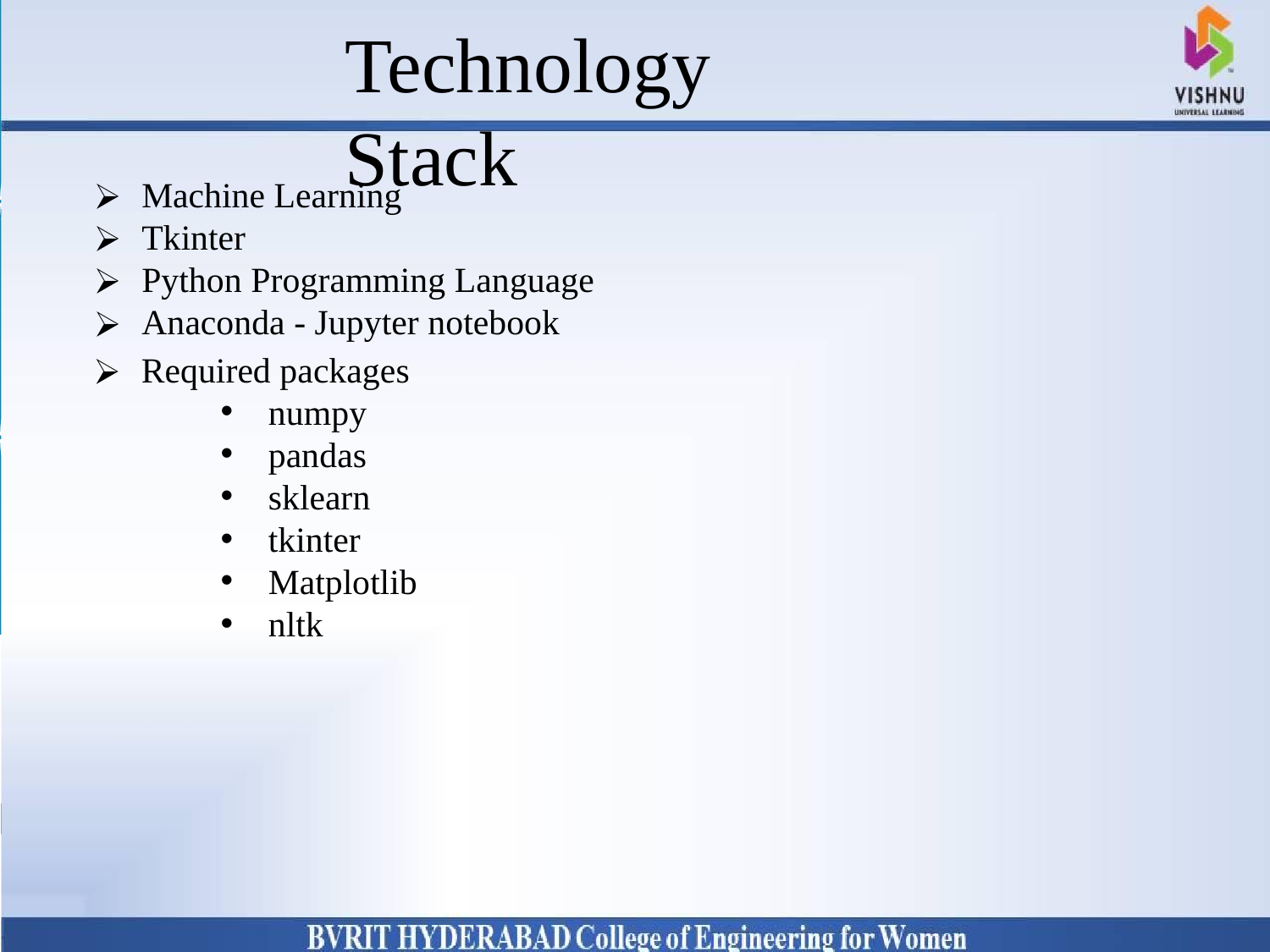

# Technology Stack

Why Should I Study this course?

Examples

BVRIT HYDERABAD College of Engineering for Women
Machine Learning
Tkinter
Python Programming Language
Anaconda - Jupyter notebook

Required packages
numpy
pandas
sklearn
tkinter
Matplotlib
nltk